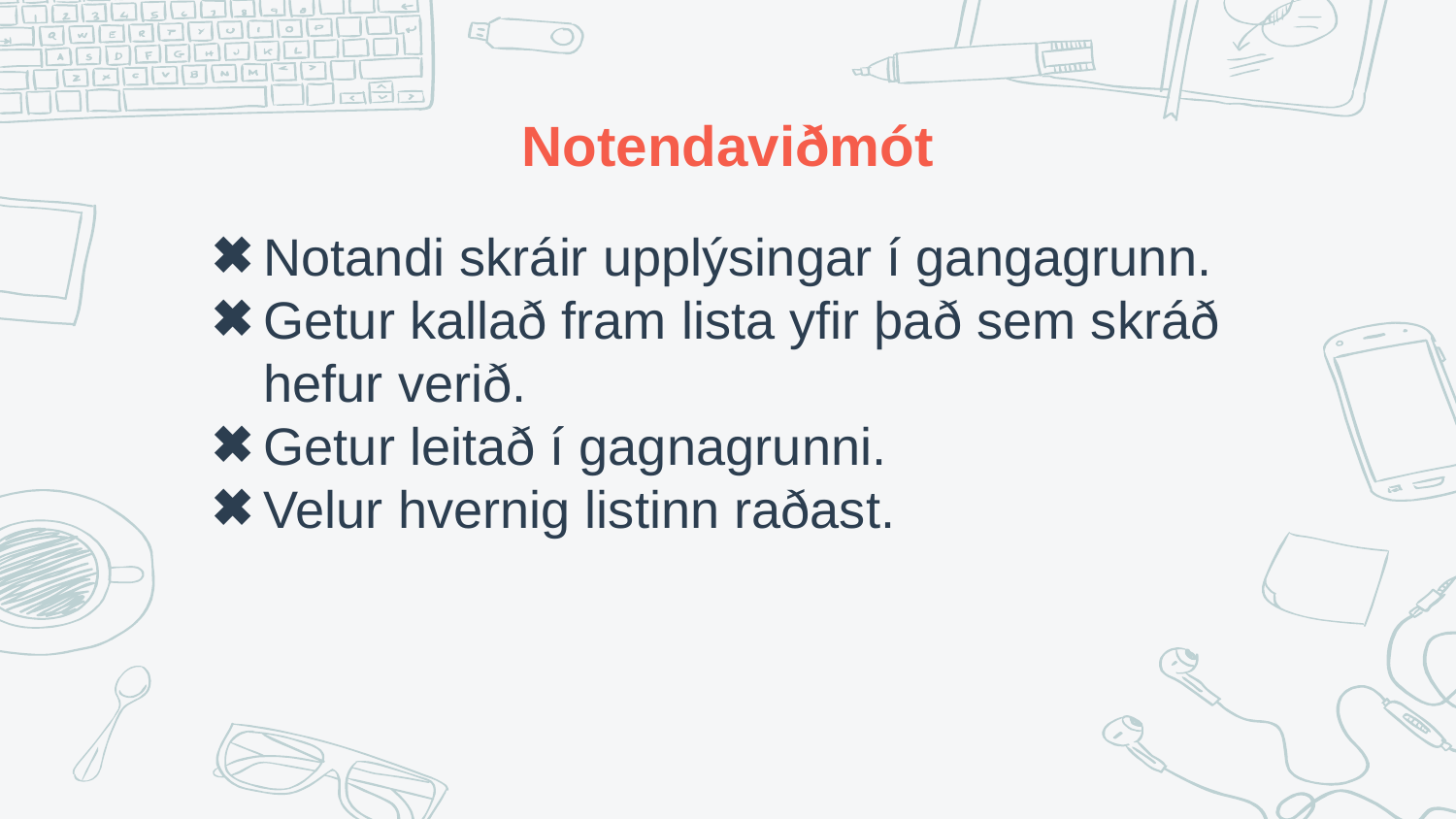

# Notendaviðmót
Notandi skráir upplýsingar í gangagrunn.
Getur kallað fram lista yfir það sem skráð hefur verið.
Getur leitað í gagnagrunni.
Velur hvernig listinn raðast.